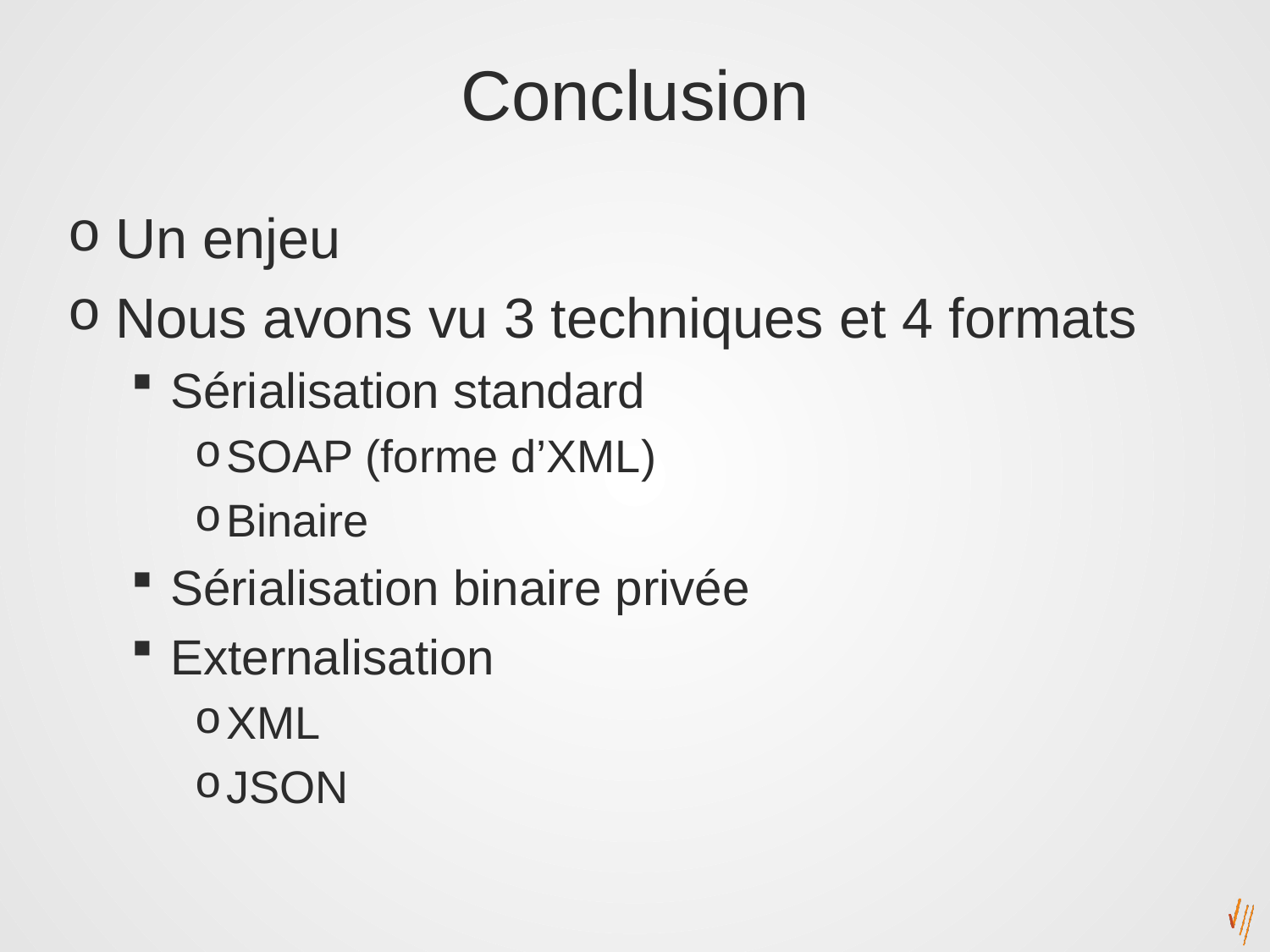

# Conclusion
Un enjeu
Nous avons vu 3 techniques et 4 formats
Sérialisation standard
SOAP (forme d’XML)
Binaire
Sérialisation binaire privée
Externalisation
XML
JSON